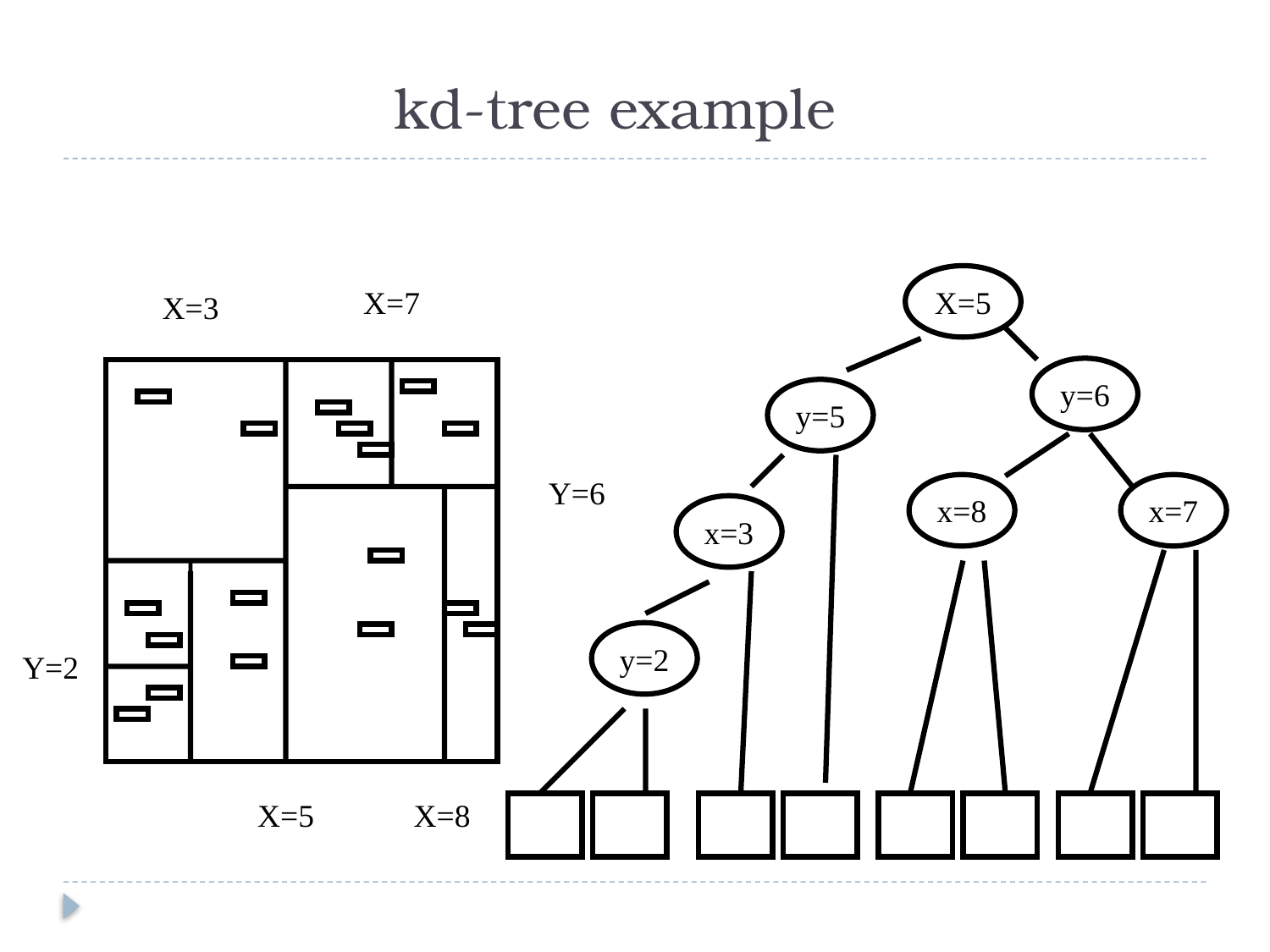

# kd-tree example
X=5
X=7
X=3

y=6

y=5

Y=6
x=8
x=7

x=3

y=2

Y=2

X=5
X=8